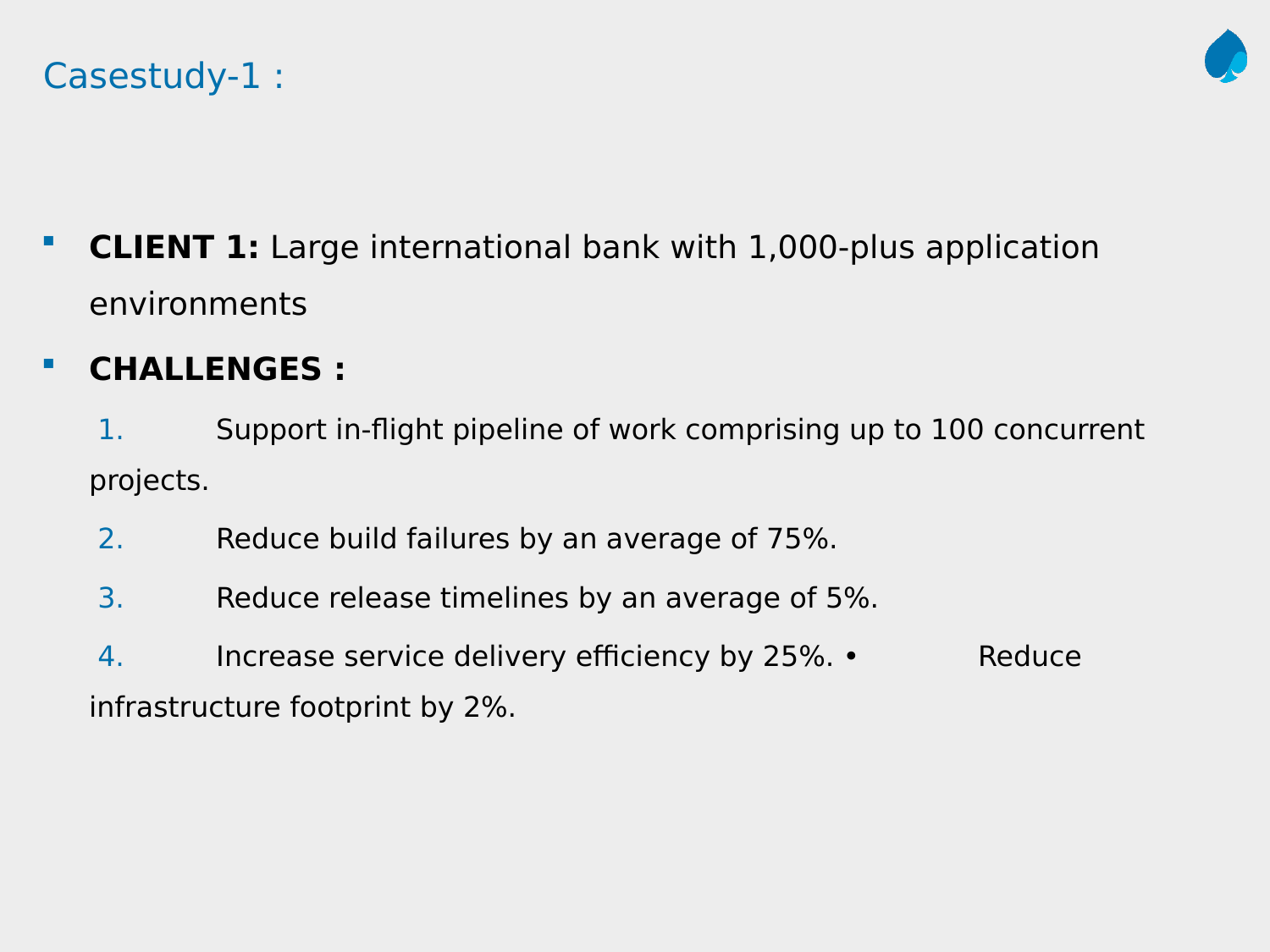

# Casestudy-1 :
CLIENT 1: Large international bank with 1,000-plus application environments
CHALLENGES :
	Support in-flight pipeline of work comprising up to 100 concurrent projects.
	Reduce build failures by an average of 75%.
	Reduce release timelines by an average of 5%.
	Increase service delivery efficiency by 25%. •	Reduce infrastructure footprint by 2%.